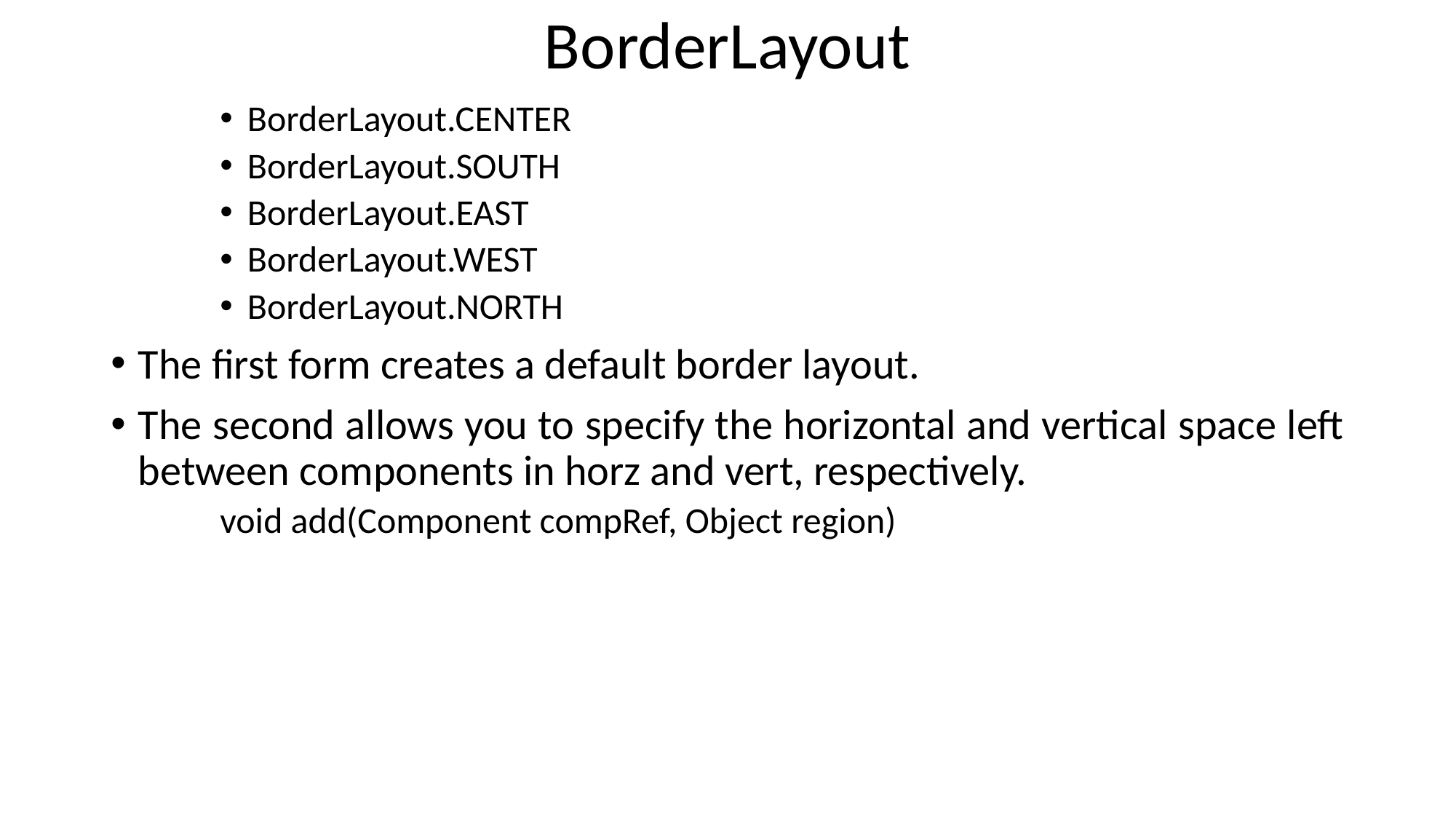

# BorderLayout
BorderLayout.CENTER
BorderLayout.SOUTH
BorderLayout.EAST
BorderLayout.WEST
BorderLayout.NORTH
The first form creates a default border layout.
The second allows you to specify the horizontal and vertical space left between components in horz and vert, respectively.
void add(Component compRef, Object region)